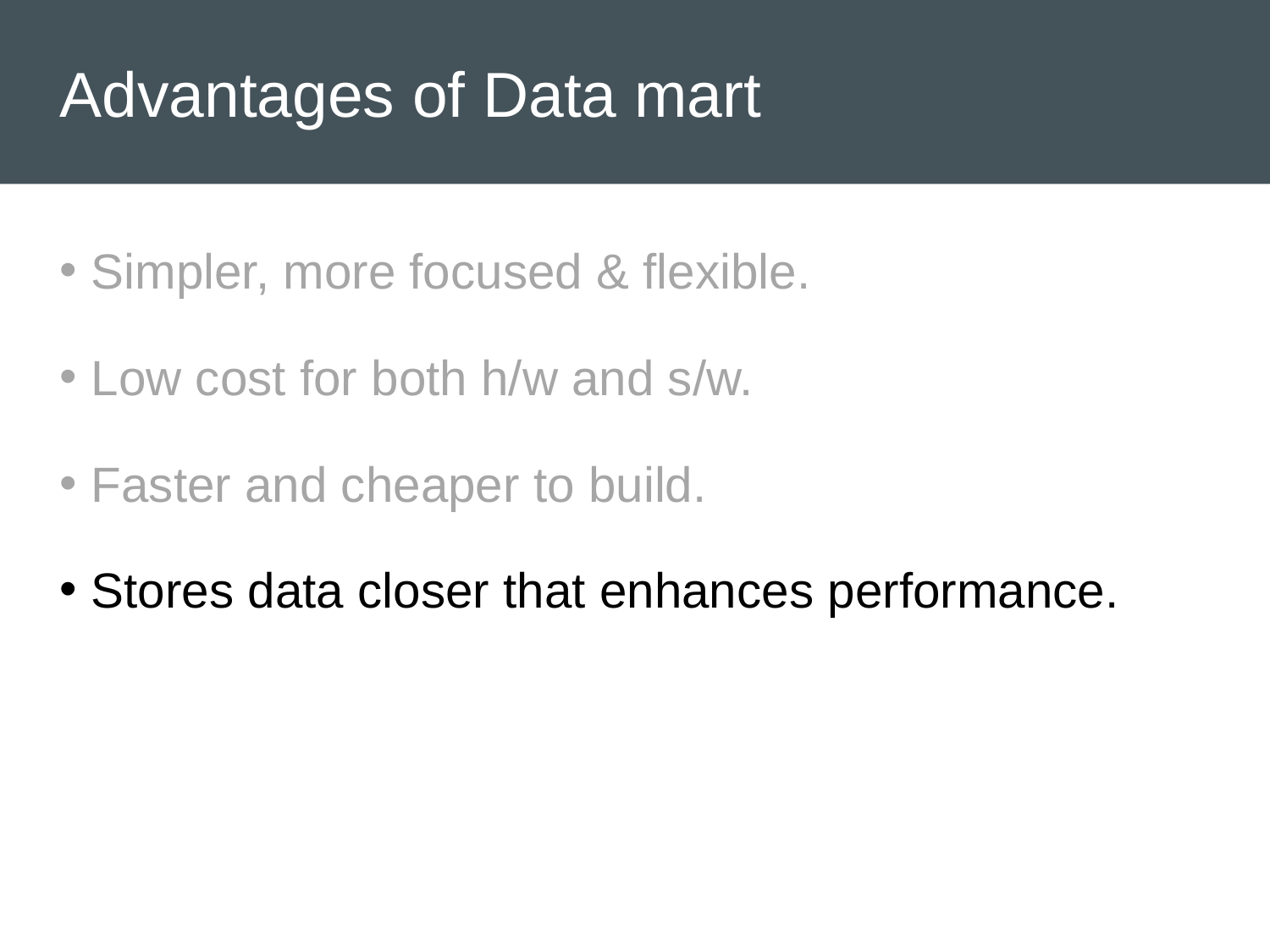

# Advantages of Data mart
Simpler, more focused & flexible.
Low cost for both h/w and s/w.
Faster and cheaper to build.
Stores data closer that enhances performance.